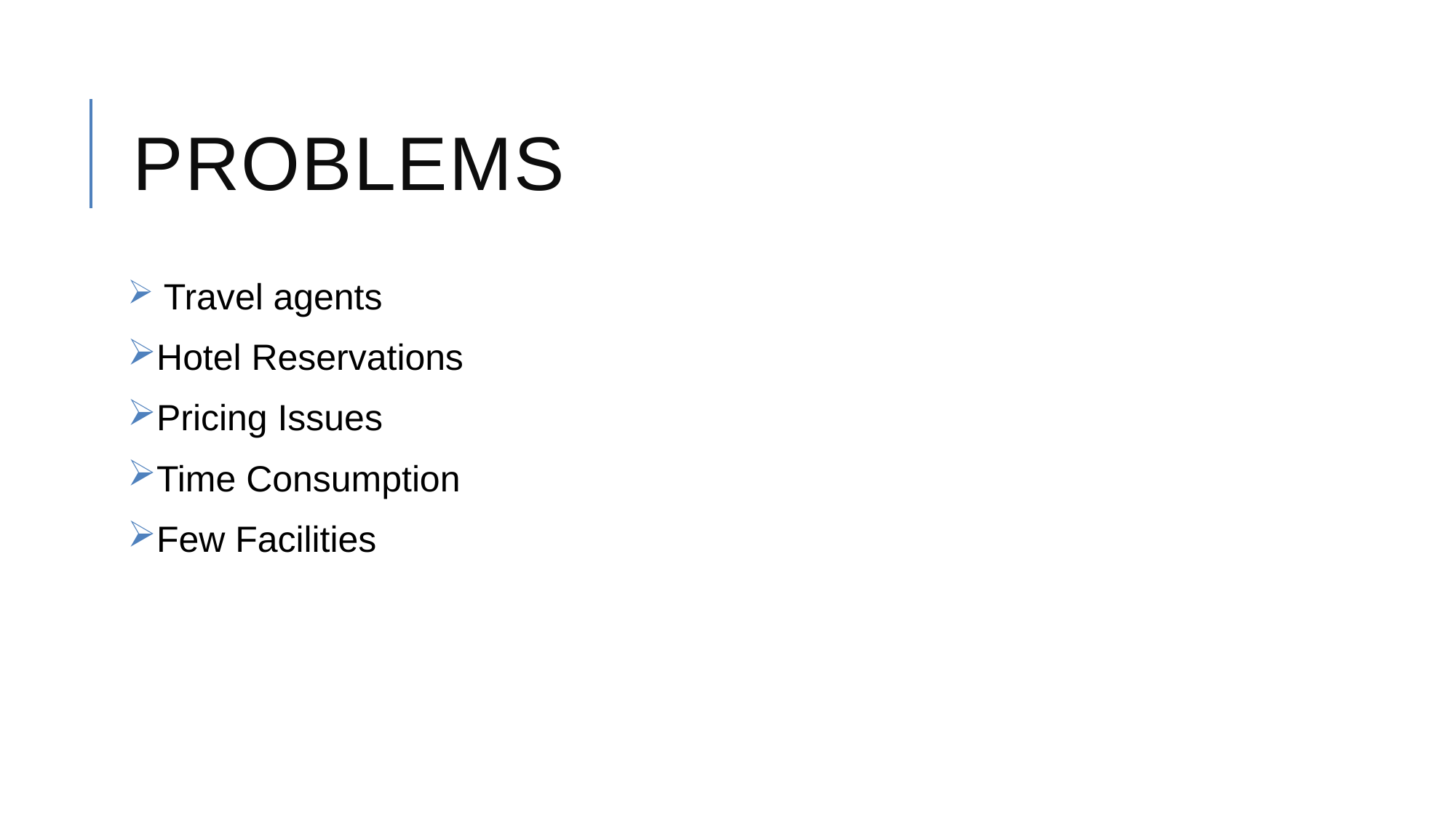

# Problems
 Travel agents
Hotel Reservations
Pricing Issues
Time Consumption
Few Facilities